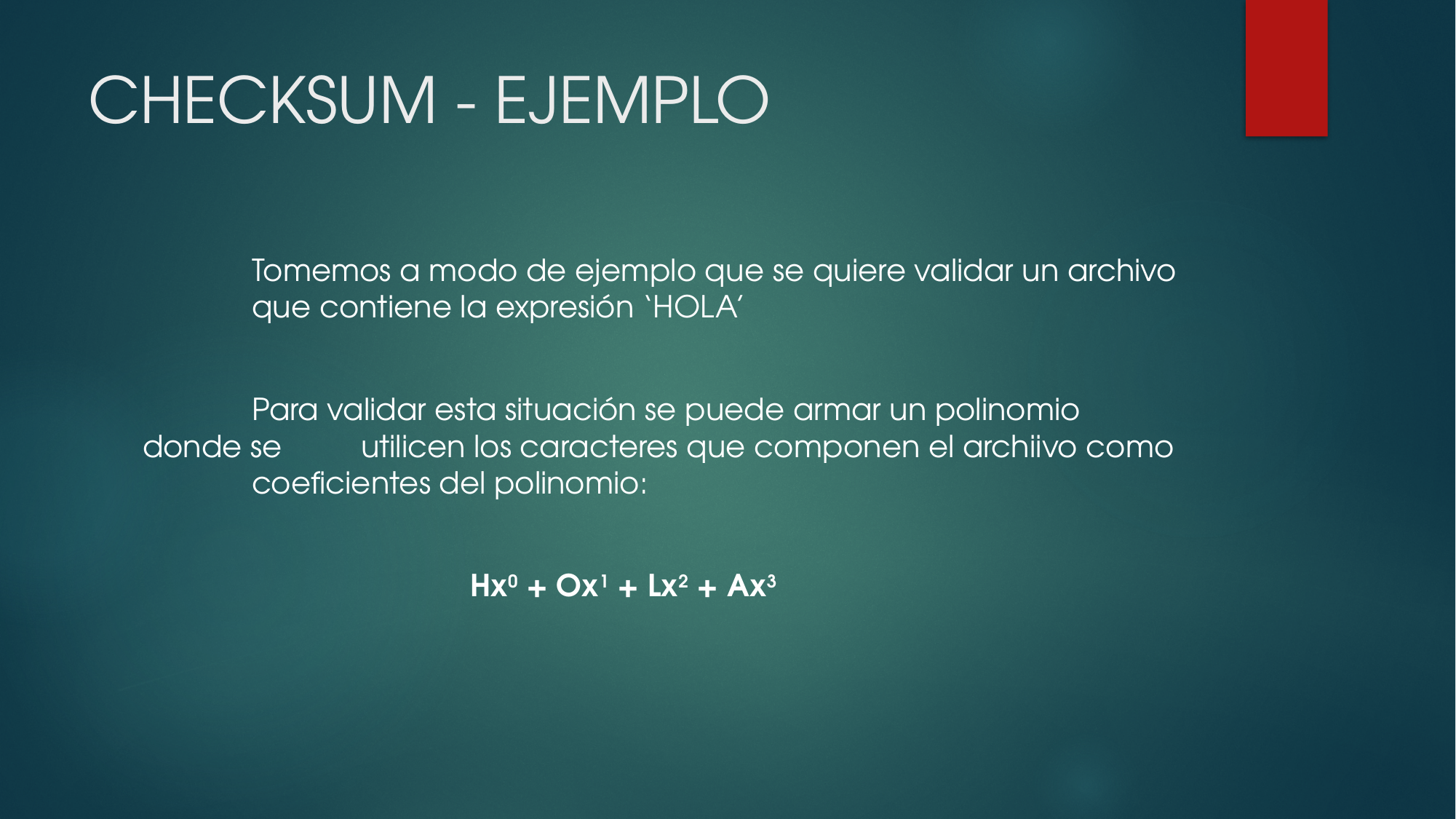

# CHECKSUM - EJEMPLO
	Tomemos a modo de ejemplo que se quiere validar un archivo 	que contiene la expresión ‘HOLA’

	Para validar esta situación se puede armar un polinomio donde se 	utilicen los caracteres que componen el archiivo como 	coeficientes del polinomio:

			Hx0 + Ox1 + Lx2 + Ax3